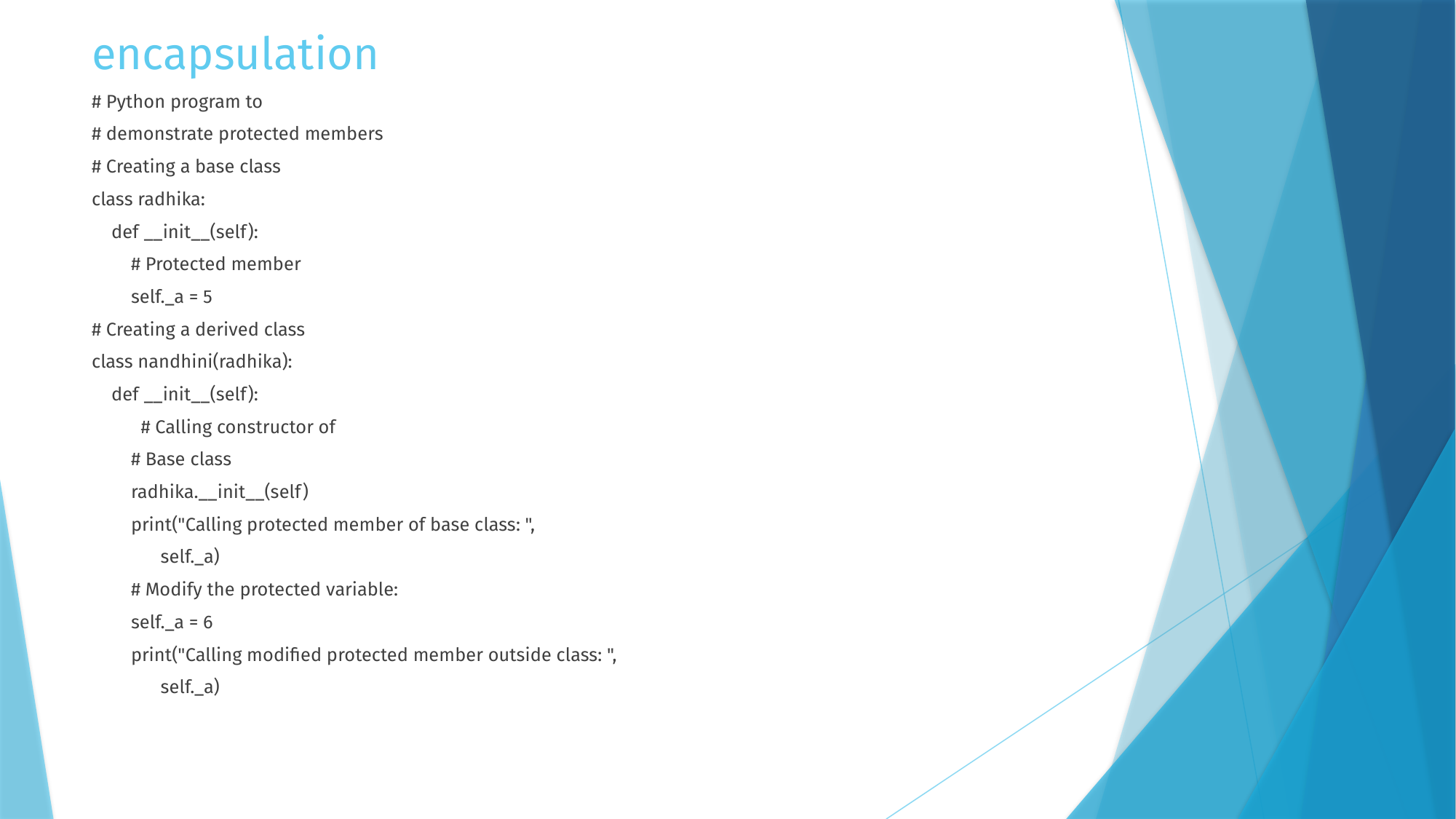

# encapsulation
# Python program to
# demonstrate protected members
# Creating a base class
class radhika:
    def __init__(self):
        # Protected member
        self._a = 5
# Creating a derived class
class nandhini(radhika):
    def __init__(self):
          # Calling constructor of
        # Base class
        radhika.__init__(self)
        print("Calling protected member of base class: ",
              self._a)
        # Modify the protected variable:
        self._a = 6
        print("Calling modified protected member outside class: ",
              self._a)